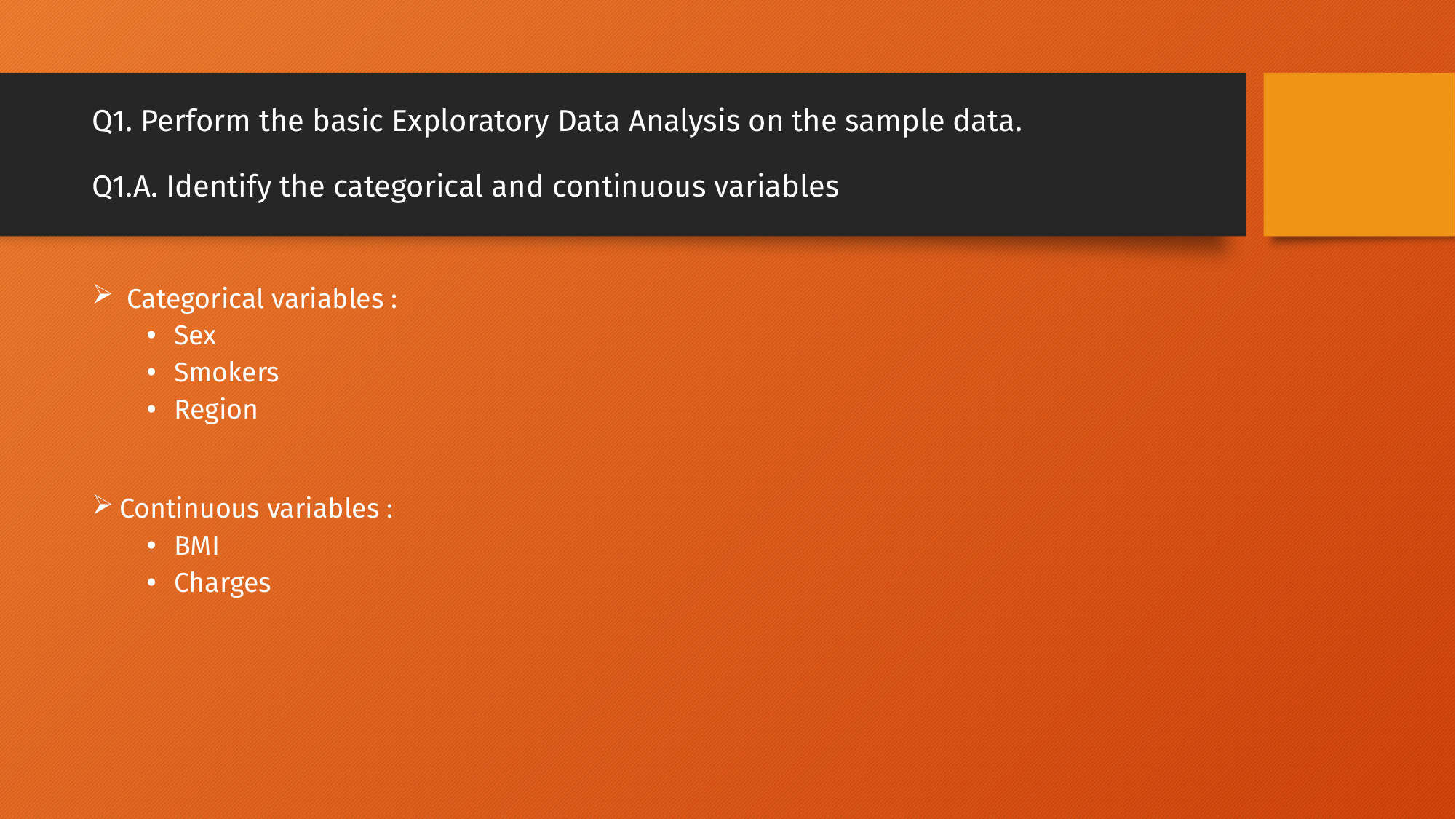

# Q1. Perform the basic Exploratory Data Analysis on the sample data. Q1.A. Identify the categorical and continuous variables
 Categorical variables :
Sex
Smokers
Region

Continuous variables :
BMI
Charges